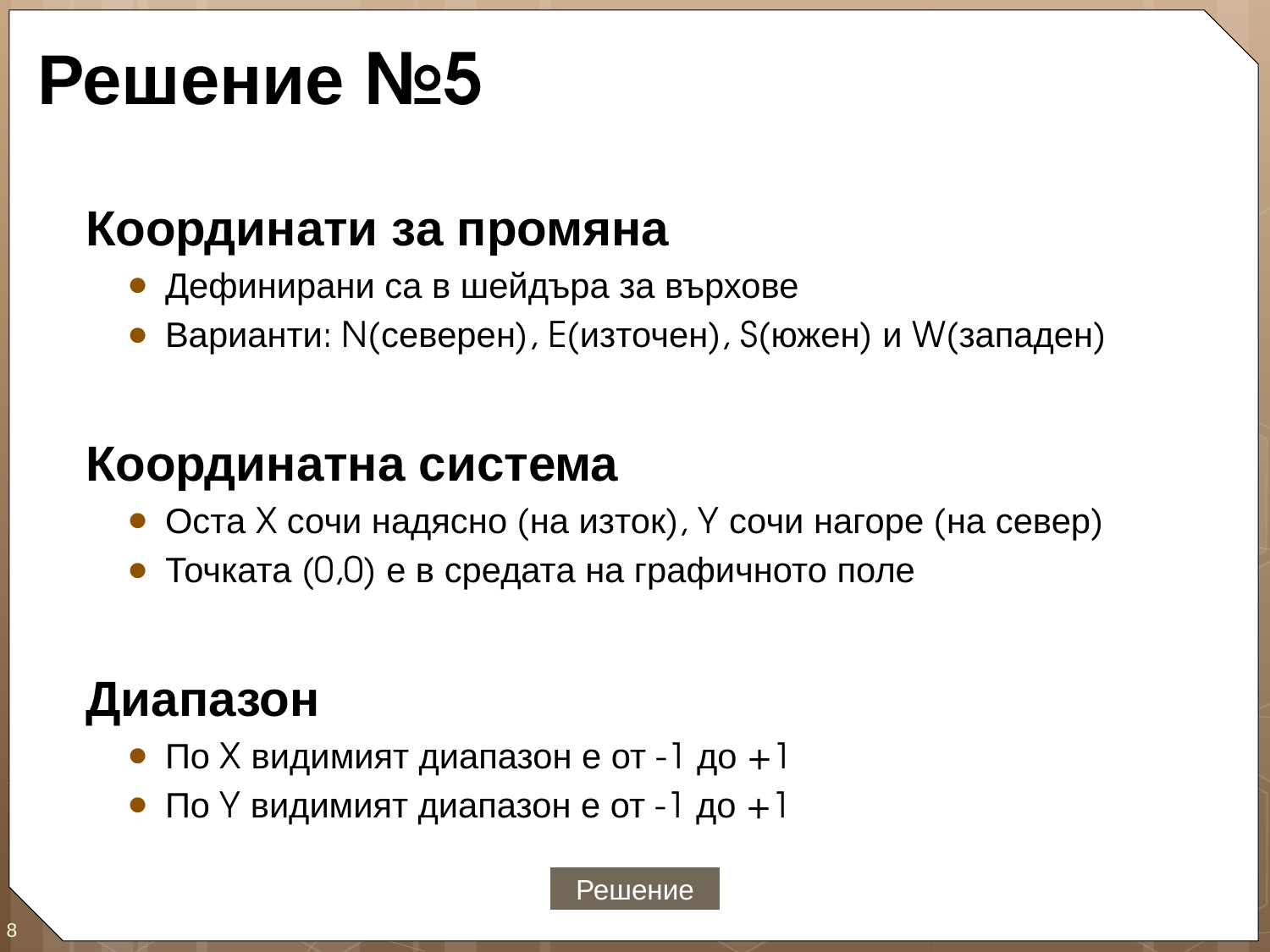

# Решение №5
Координати за промяна
Дефинирани са в шейдъра за върхове
Варианти: N(северен), E(източен), S(южен) и W(западен)

Координатна система
Оста X сочи надясно (на изток), Y сочи нагоре (на север)
Точката (0,0) е в средата на графичното поле

Диапазон
По X видимият диапазон е от -1 до +1
По Y видимият диапазон е от -1 до +1
Решение